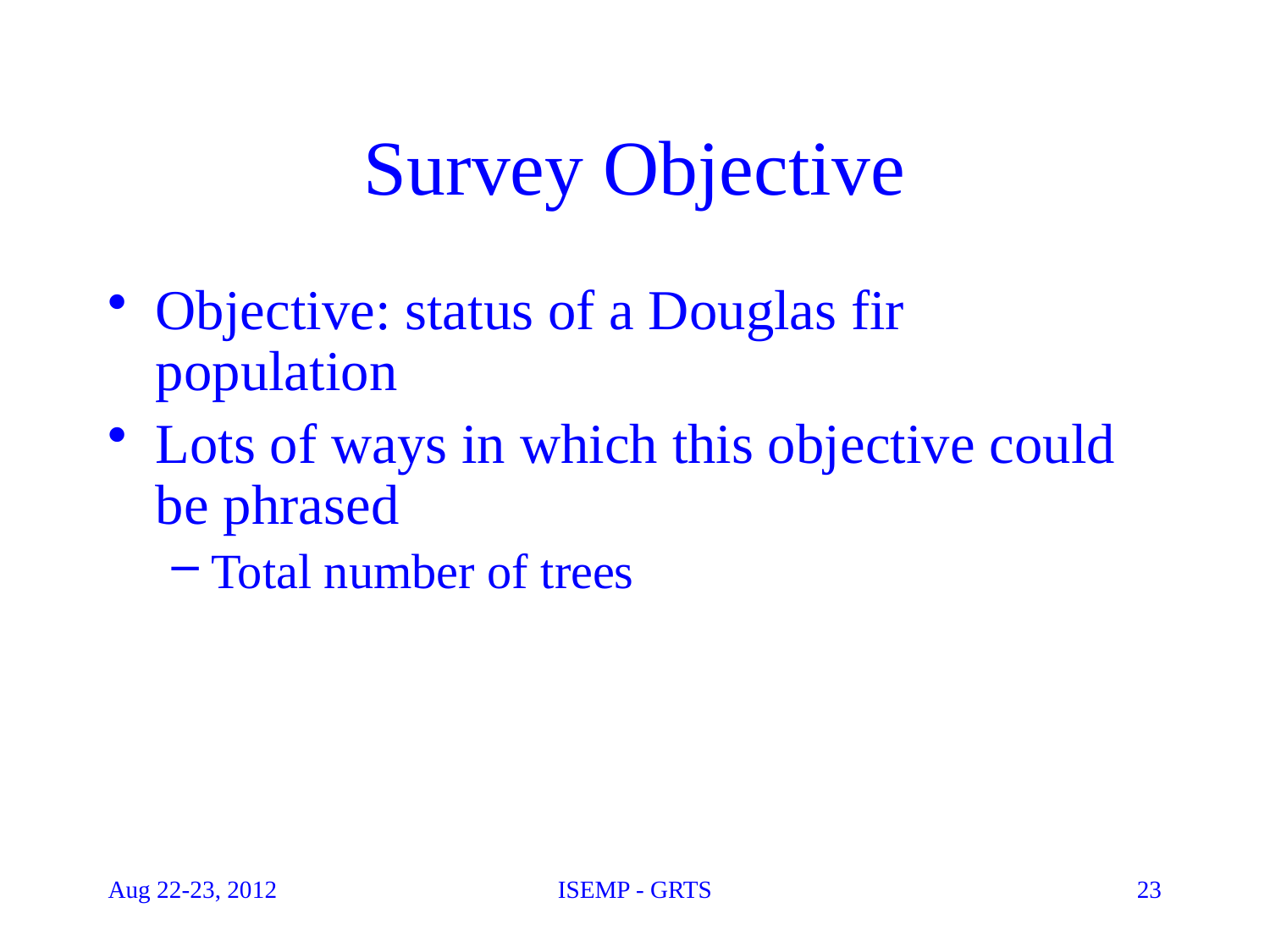

# Survey Objective
Objective: status of a Douglas fir population
Lots of ways in which this objective could be phrased
Total number of trees

Aug 22-23, 2012
ISEMP - GRTS
23